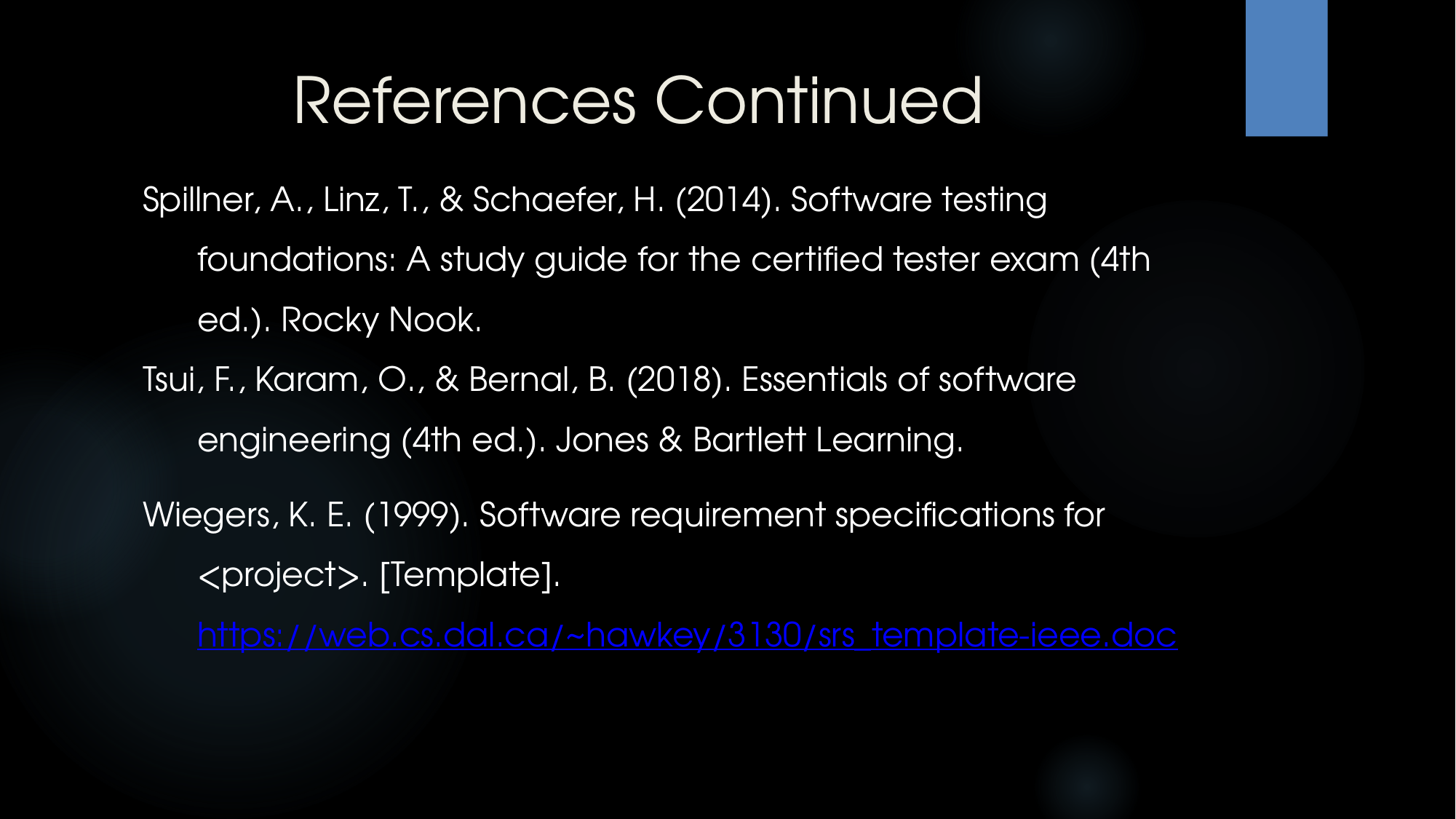

# References Continued
Spillner, A., Linz, T., & Schaefer, H. (2014). Software testing foundations: A study guide for the certified tester exam (4th ed.). Rocky Nook.
Tsui, F., Karam, O., & Bernal, B. (2018). Essentials of software engineering (4th ed.). Jones & Bartlett Learning.
Wiegers, K. E. (1999). Software requirement specifications for <project>. [Template]. https://web.cs.dal.ca/~hawkey/3130/srs_template-ieee.doc